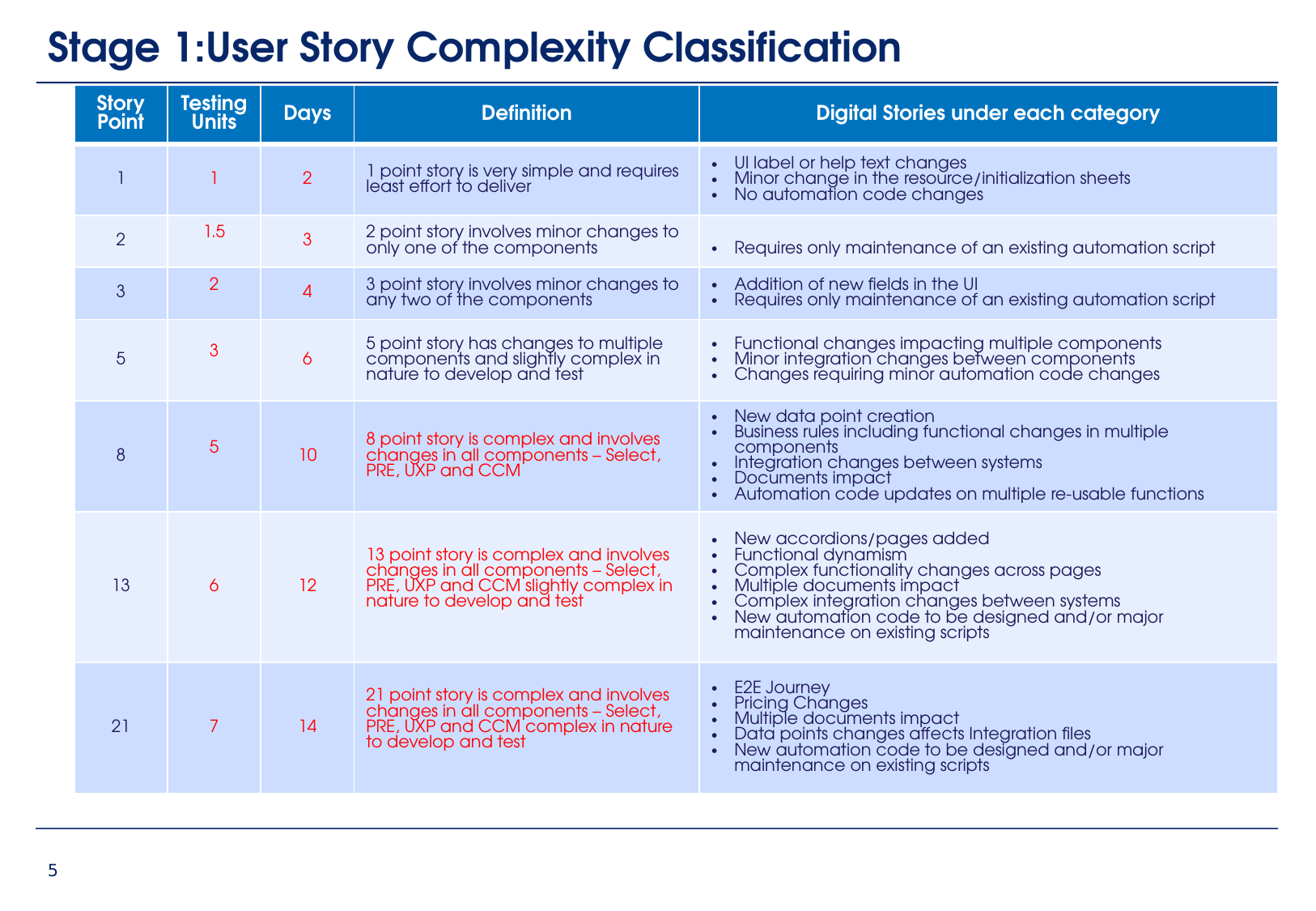

# Stage 1:User Story Complexity Classification
| Story Point | Testing Units | Days | Definition | Digital Stories under each category |
| --- | --- | --- | --- | --- |
| 1 | 1 | 2 | 1 point story is very simple and requires least effort to deliver | UI label or help text changes Minor change in the resource/initialization sheets No automation code changes |
| 2 | 1.5 | 3 | 2 point story involves minor changes to only one of the components | Requires only maintenance of an existing automation script |
| 3 | 2 | 4 | 3 point story involves minor changes to any two of the components | Addition of new fields in the UI Requires only maintenance of an existing automation script |
| 5 | 3 | 6 | 5 point story has changes to multiple components and slightly complex in nature to develop and test | Functional changes impacting multiple components Minor integration changes between components Changes requiring minor automation code changes |
| 8 | 5 | 10 | 8 point story is complex and involves changes in all components – Select, PRE, UXP and CCM | New data point creation Business rules including functional changes in multiple components Integration changes between systems Documents impact Automation code updates on multiple re-usable functions |
| 13 | 6 | 12 | 13 point story is complex and involves changes in all components – Select, PRE, UXP and CCM slightly complex in nature to develop and test | New accordions/pages added Functional dynamism Complex functionality changes across pages Multiple documents impact Complex integration changes between systems New automation code to be designed and/or major maintenance on existing scripts |
| 21 | 7 | 14 | 21 point story is complex and involves changes in all components – Select, PRE, UXP and CCM complex in nature to develop and test | E2E Journey Pricing Changes Multiple documents impact Data points changes affects Integration files New automation code to be designed and/or major maintenance on existing scripts |
Overview
5